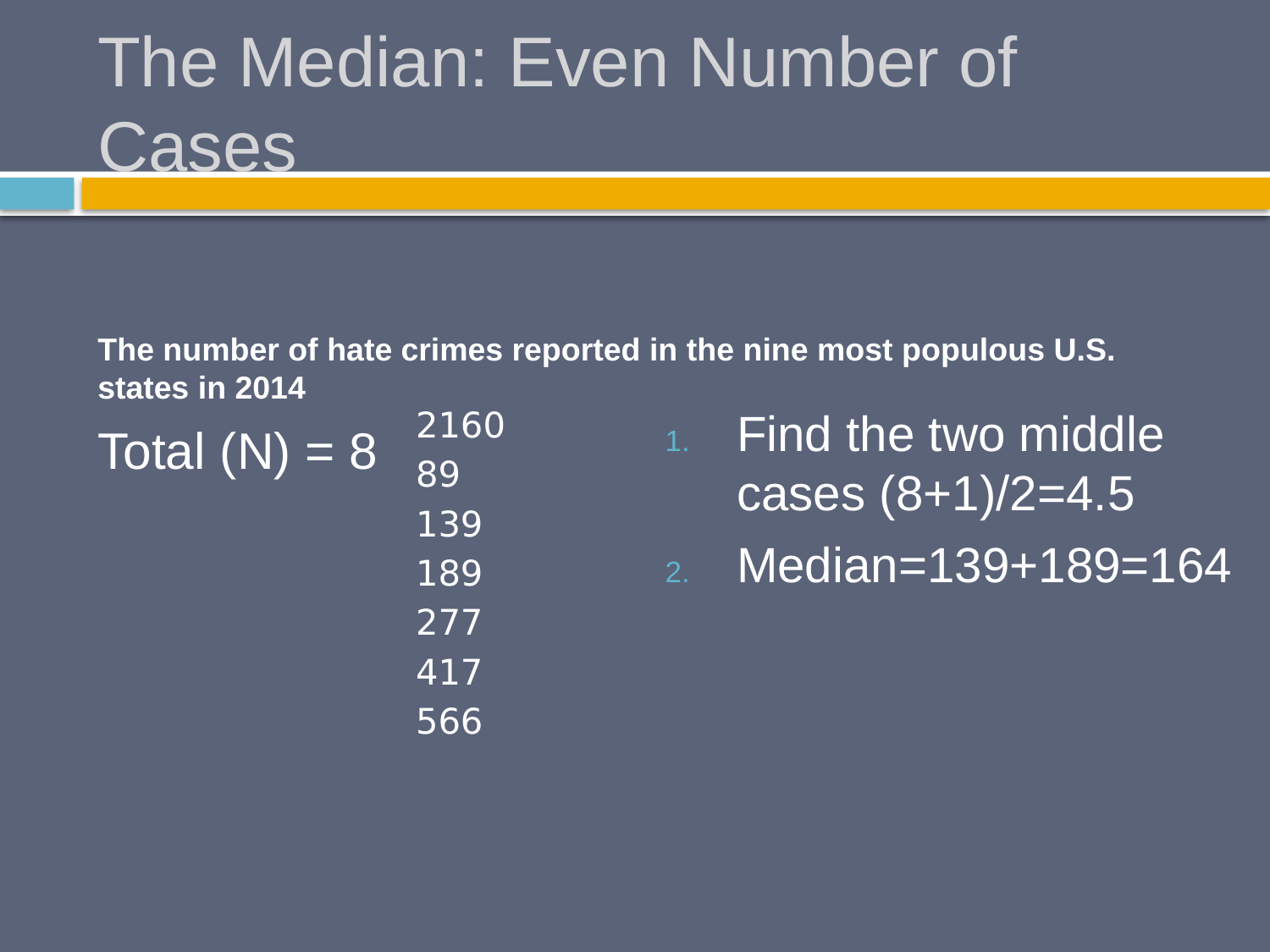

# The Median: Even Number of Cases

The number of hate crimes reported in the nine most populous U.S. states in 2014
Total (N) = 8
Find the two middle cases (8+1)/2=4.5
Median=139+189=164

2160
89
139
189
277
417
566